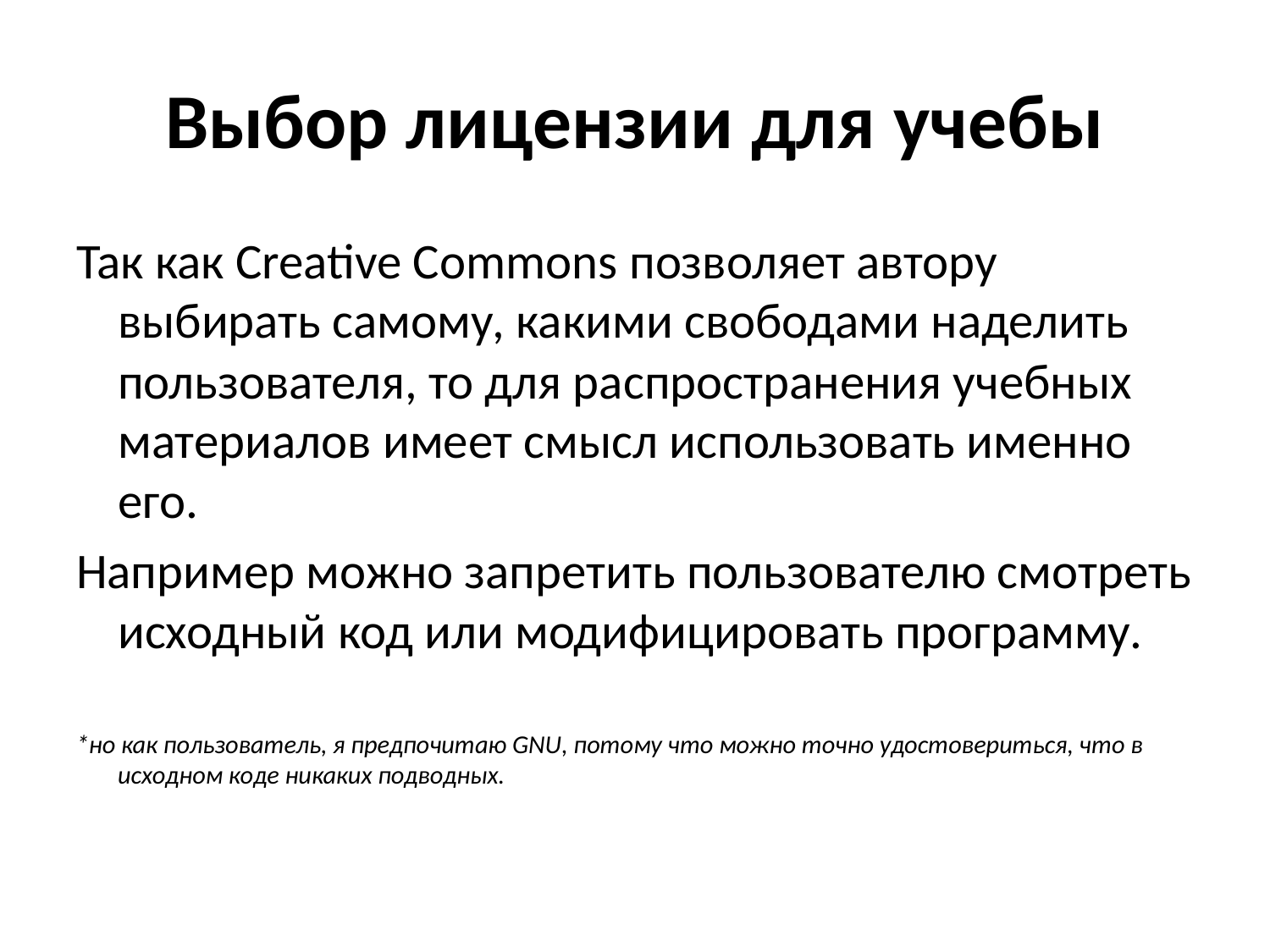

# Выбор лицензии для учебы
Так как Creative Commons позволяет автору выбирать самому, какими свободами наделить пользователя, то для распространения учебных материалов имеет смысл использовать именно его.
Например можно запретить пользователю смотреть исходный код или модифицировать программу.

*но как пользователь, я предпочитаю GNU, потому что можно точно удостовериться, что в исходном коде никаких подводных.